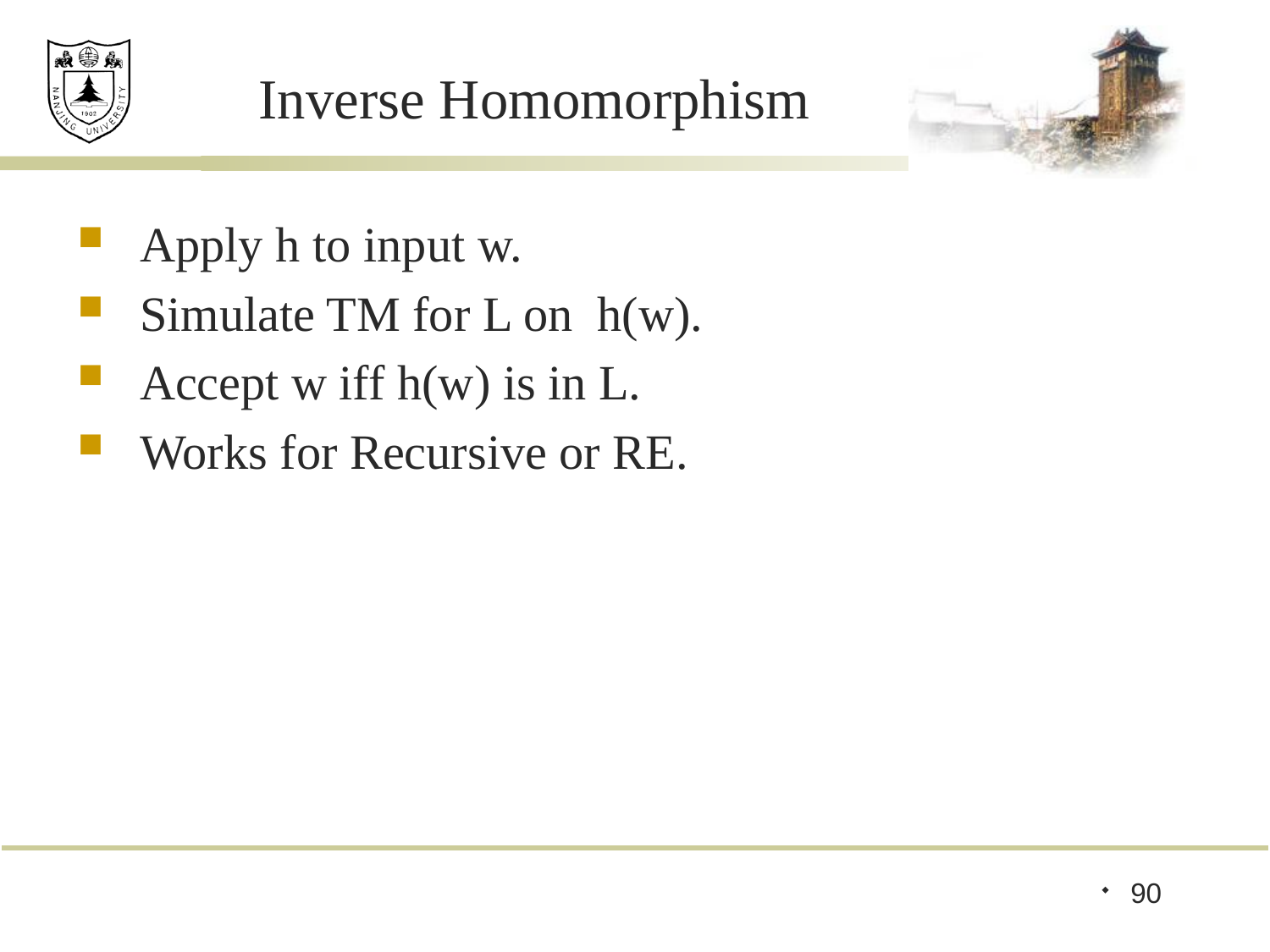

# Inverse Homomorphism
Apply h to input w.
Simulate TM for L on  h(w).
Accept w iff h(w) is in L.
Works for Recursive or RE.
90